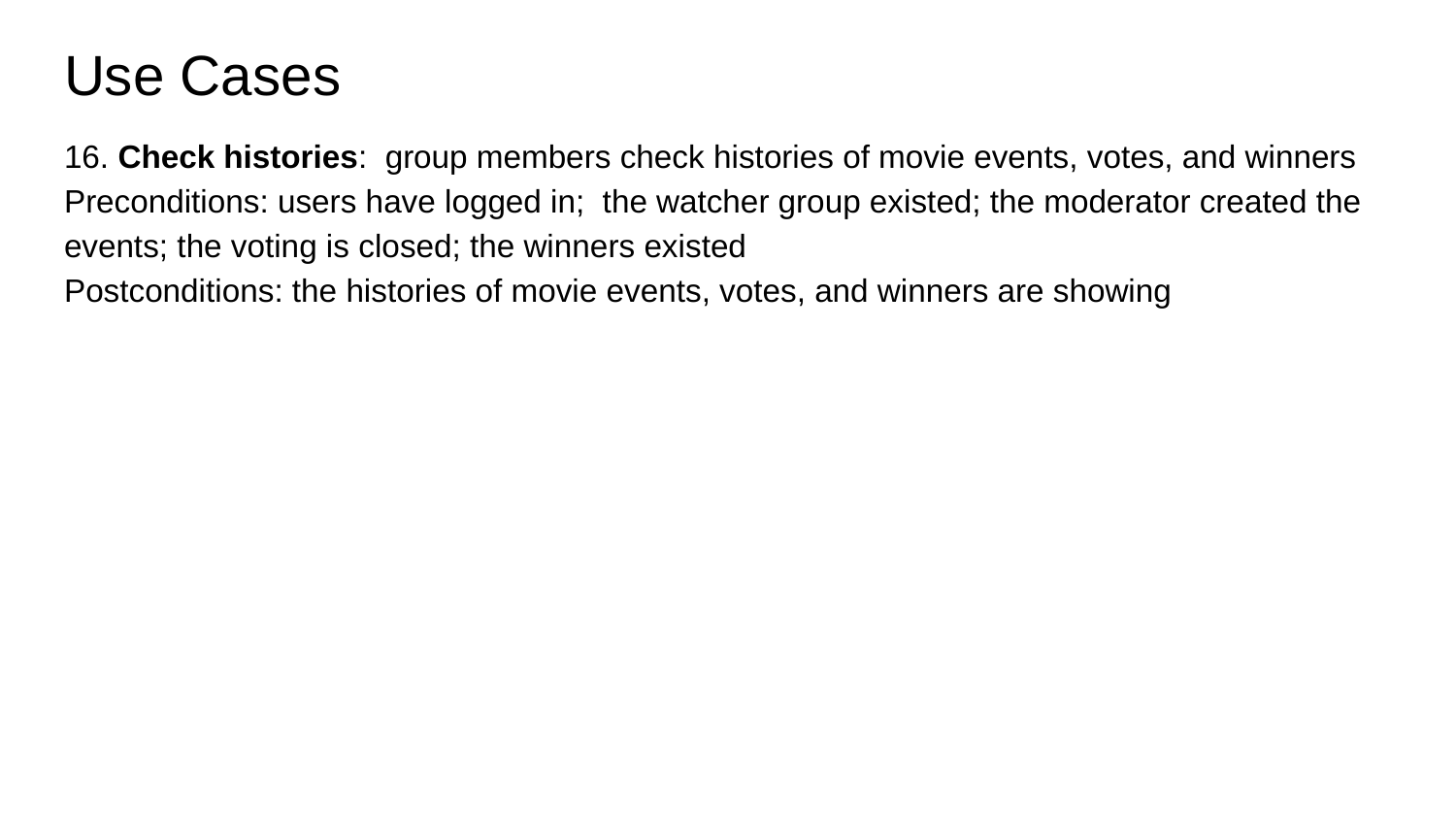

# Use Cases
16. Check histories:  group members check histories of movie events, votes, and winners
Preconditions: users have logged in;  the watcher group existed; the moderator created the events; the voting is closed; the winners existed
Postconditions: the histories of movie events, votes, and winners are showing